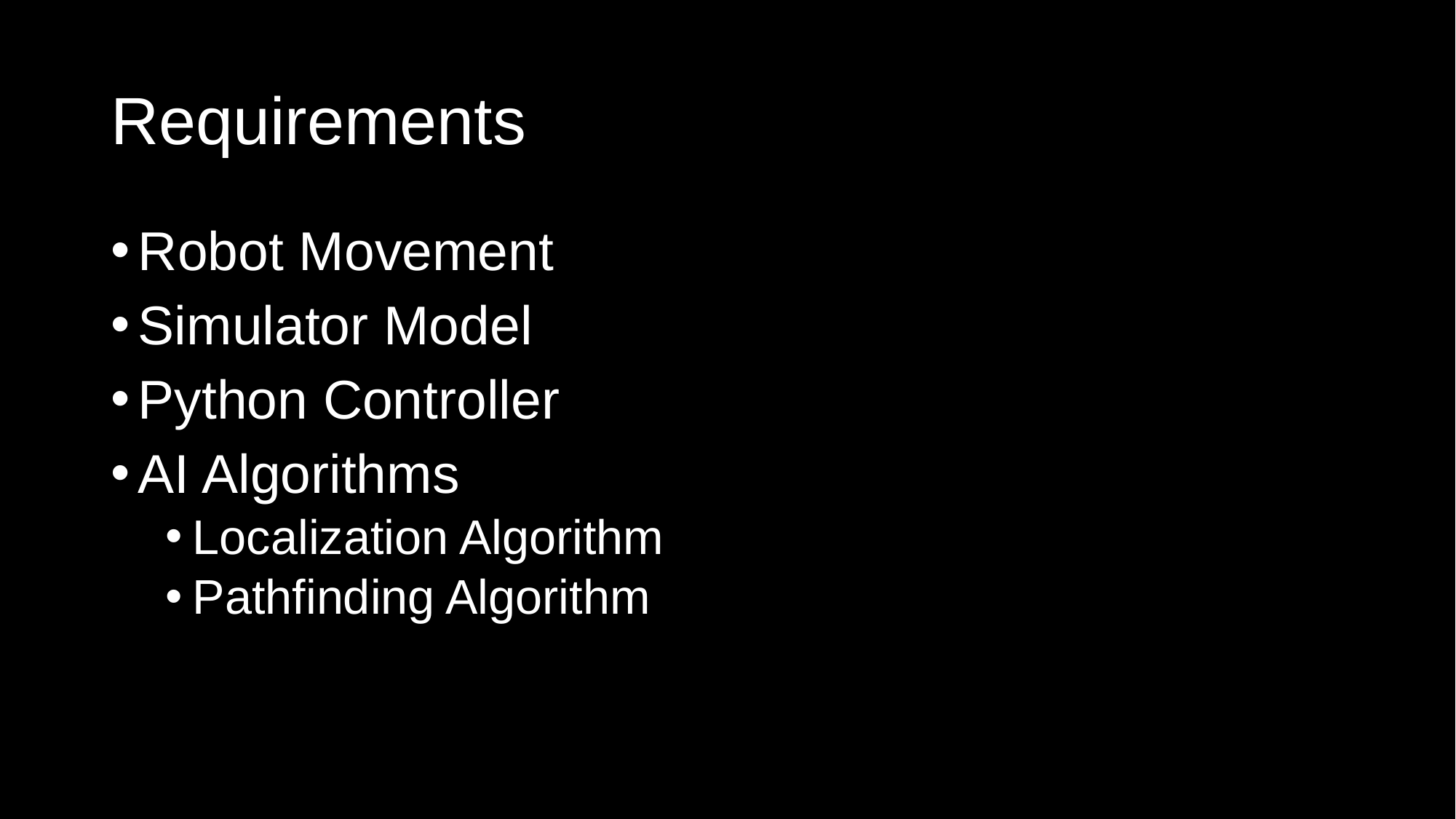

# Requirements
Robot Movement
Simulator Model
Python Controller
AI Algorithms
Localization Algorithm
Pathfinding Algorithm